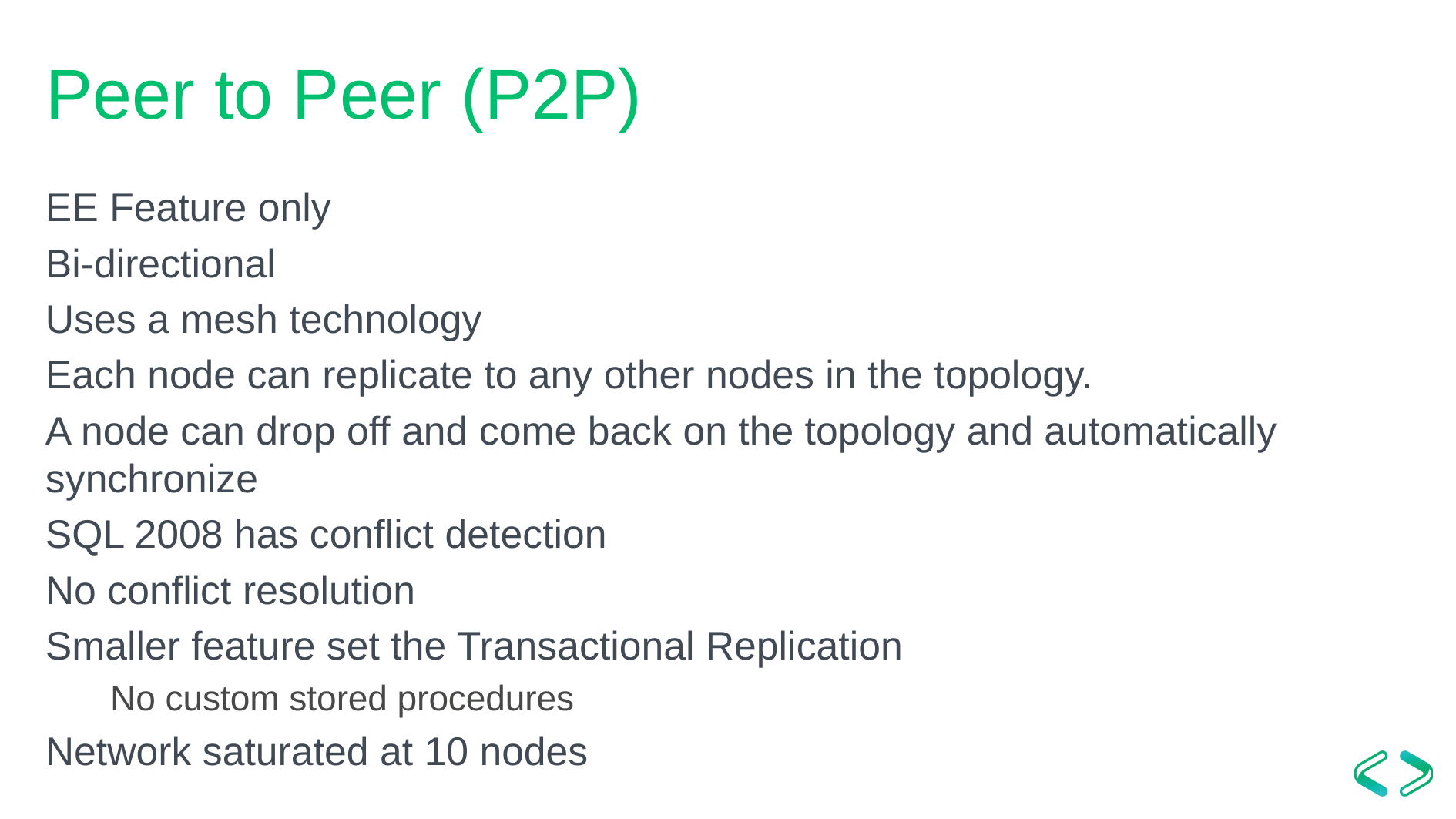

# Peer to Peer (P2P)
EE Feature only
Bi-directional
Uses a mesh technology
Each node can replicate to any other nodes in the topology.
A node can drop off and come back on the topology and automatically synchronize
SQL 2008 has conflict detection
No conflict resolution
Smaller feature set the Transactional Replication
No custom stored procedures
Network saturated at 10 nodes